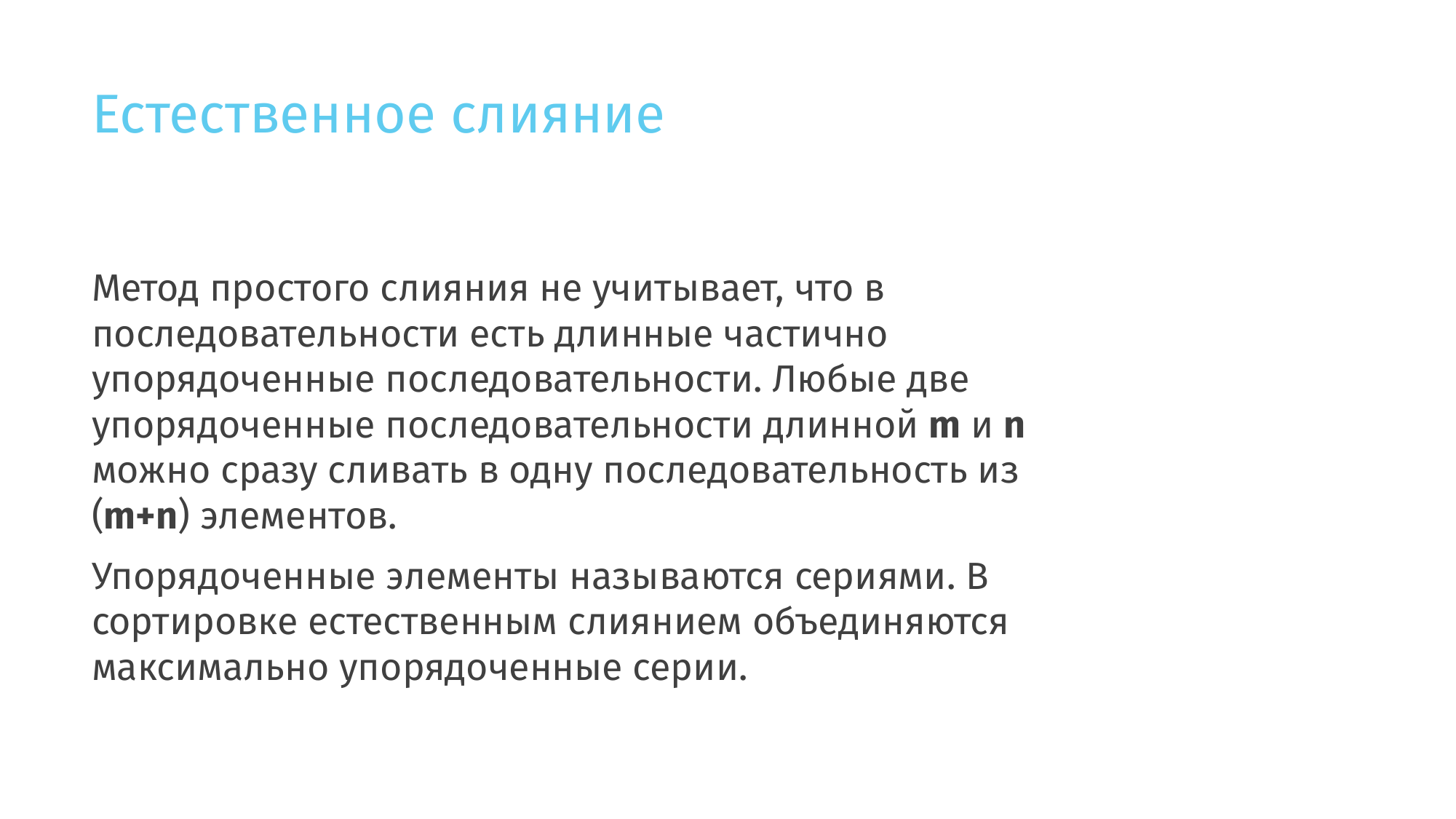

# Естественное слияние
Метод простого слияния не учитывает, что в последовательности есть длинные частично упорядоченные последовательности. Любые две упорядоченные последовательности длинной m и n можно сразу сливать в одну последовательность из (m+n) элементов.
Упорядоченные элементы называются сериями. В сортировке естественным слиянием объединяются максимально упорядоченные серии.